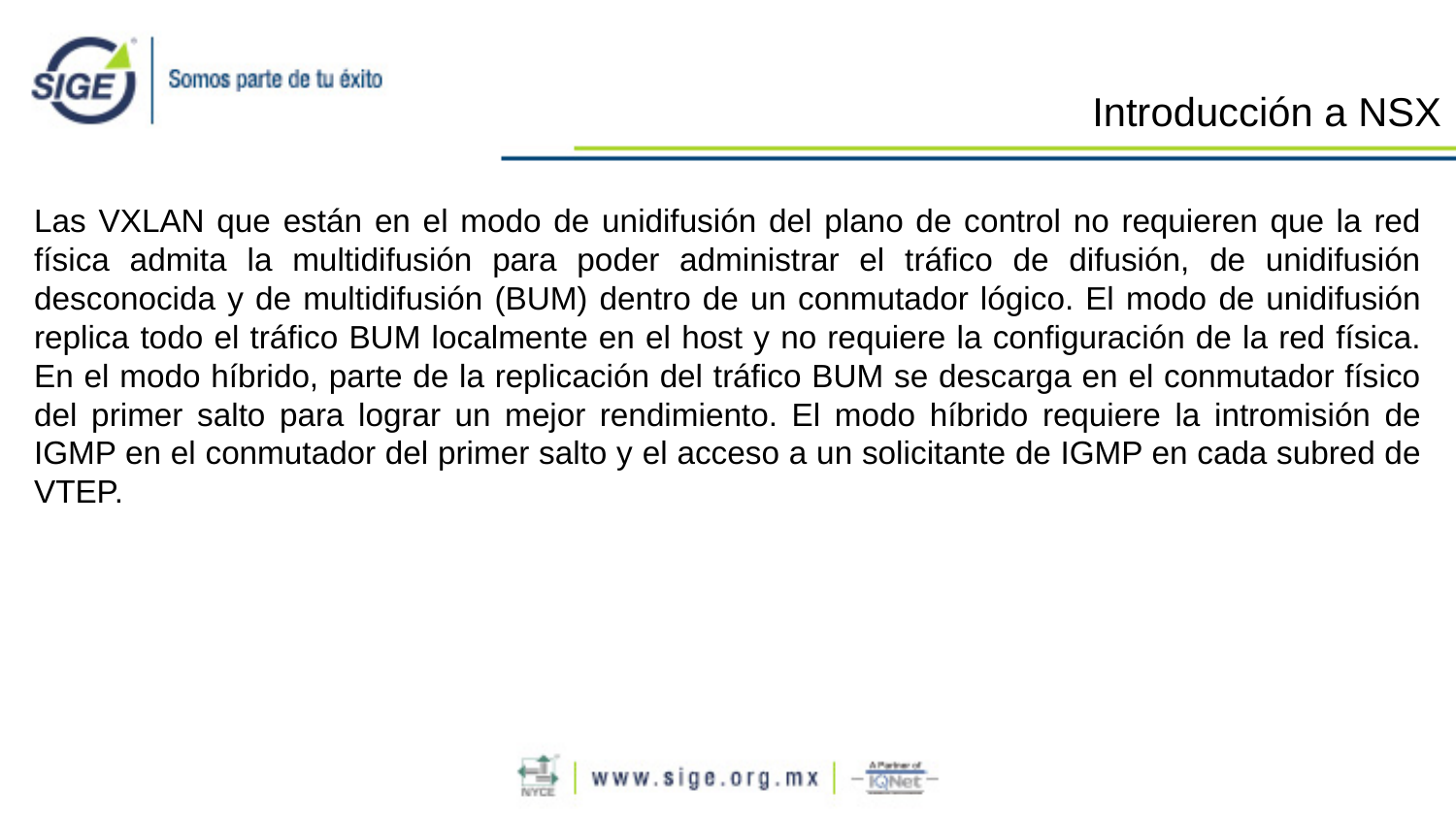

Introducción a NSX
Las VXLAN que están en el modo de unidifusión del plano de control no requieren que la red física admita la multidifusión para poder administrar el tráfico de difusión, de unidifusión desconocida y de multidifusión (BUM) dentro de un conmutador lógico. El modo de unidifusión replica todo el tráfico BUM localmente en el host y no requiere la configuración de la red física. En el modo híbrido, parte de la replicación del tráfico BUM se descarga en el conmutador físico del primer salto para lograr un mejor rendimiento. El modo híbrido requiere la intromisión de IGMP en el conmutador del primer salto y el acceso a un solicitante de IGMP en cada subred de VTEP.